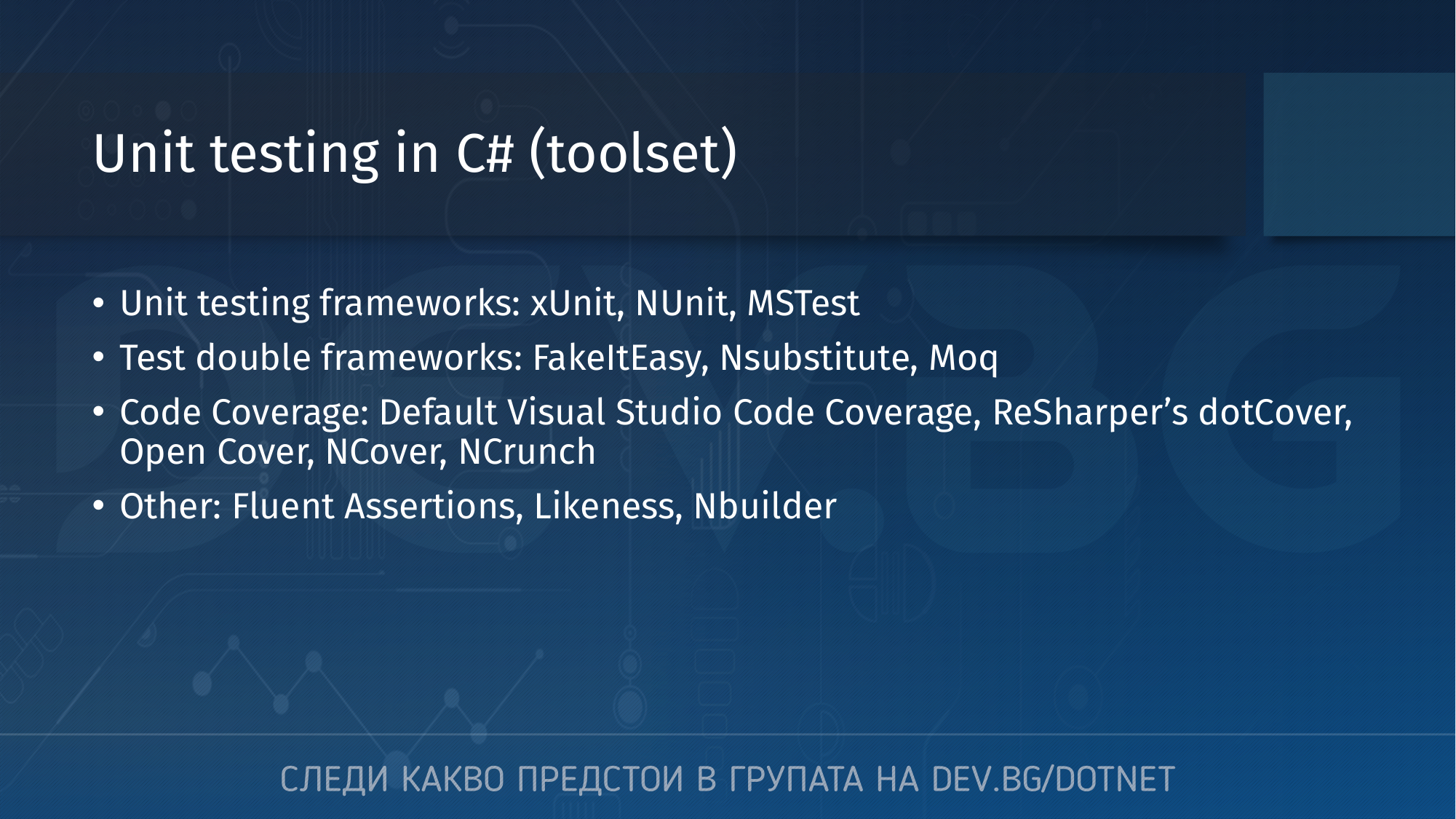

# Unit testing in C# (toolset)
Unit testing frameworks: xUnit, NUnit, MSTest
Test double frameworks: FakeItEasy, Nsubstitute, Moq
Code Coverage: Default Visual Studio Code Coverage, ReSharper’s dotCover, Open Cover, NCover, NCrunch
Other: Fluent Assertions, Likeness, Nbuilder